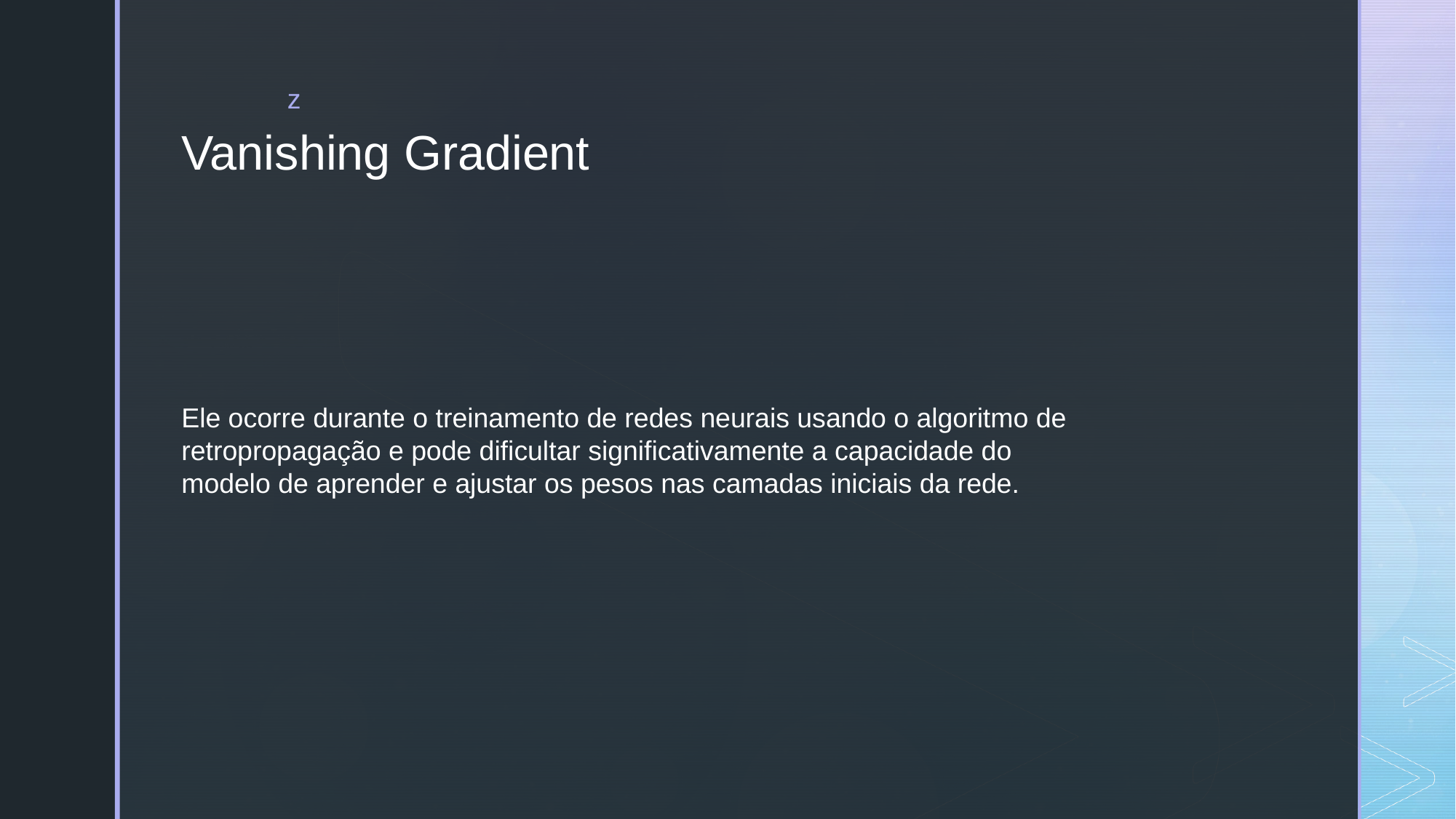

Vanishing Gradient

Ele ocorre durante o treinamento de redes neurais usando o algoritmo de retropropagação e pode dificultar significativamente a capacidade do modelo de aprender e ajustar os pesos nas camadas iniciais da rede.